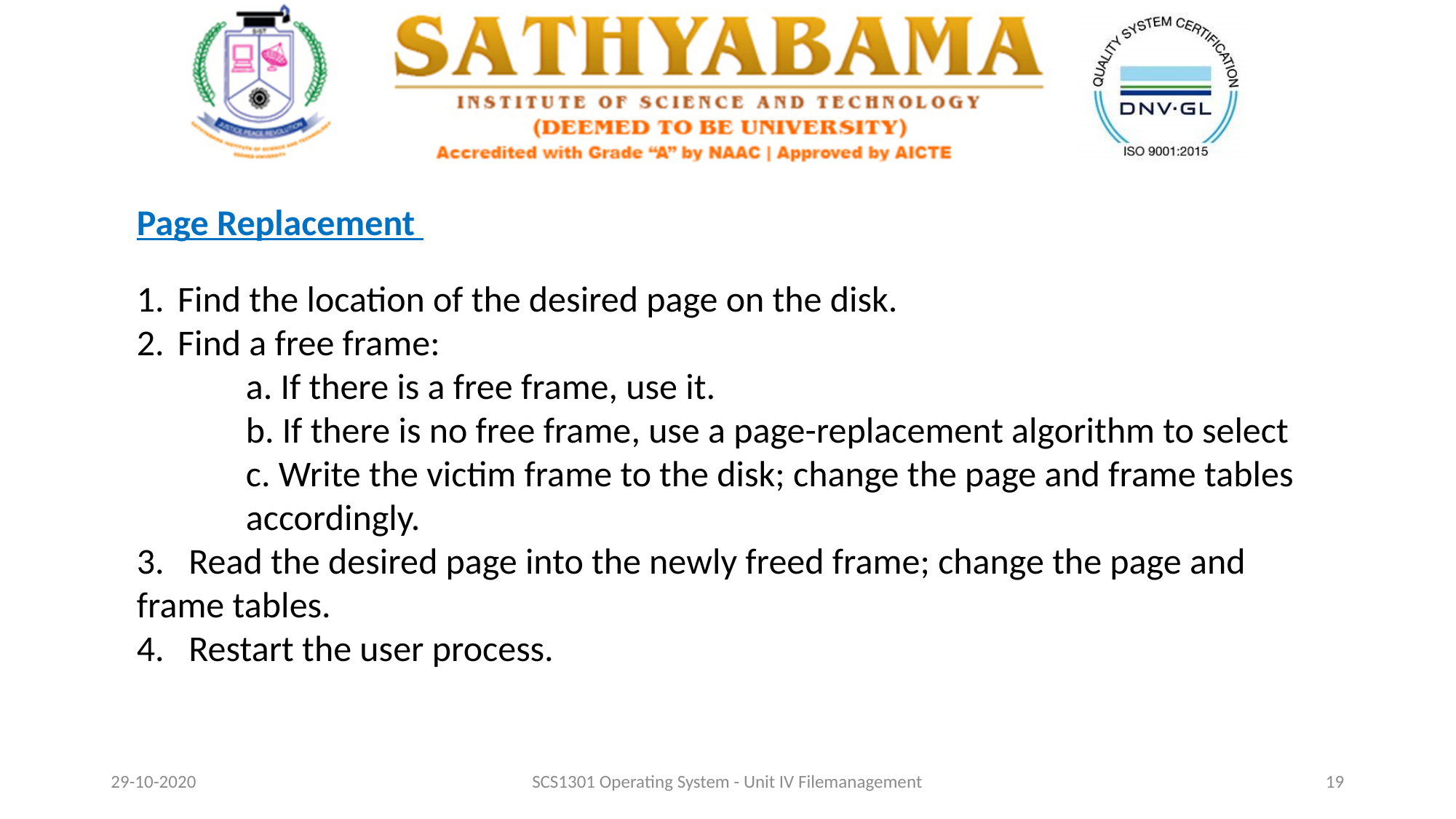

Page Replacement

Find the location of the desired page on the disk.
Find a free frame:
	a. If there is a free frame, use it.
	b. If there is no free frame, use a page-replacement algorithm to select
	c. Write the victim frame to the disk; change the page and frame tables  	accordingly.
3.   Read the desired page into the newly freed frame; change the page and frame tables.
4.   Restart the user process.
29-10-2020
SCS1301 Operating System - Unit IV Filemanagement
19